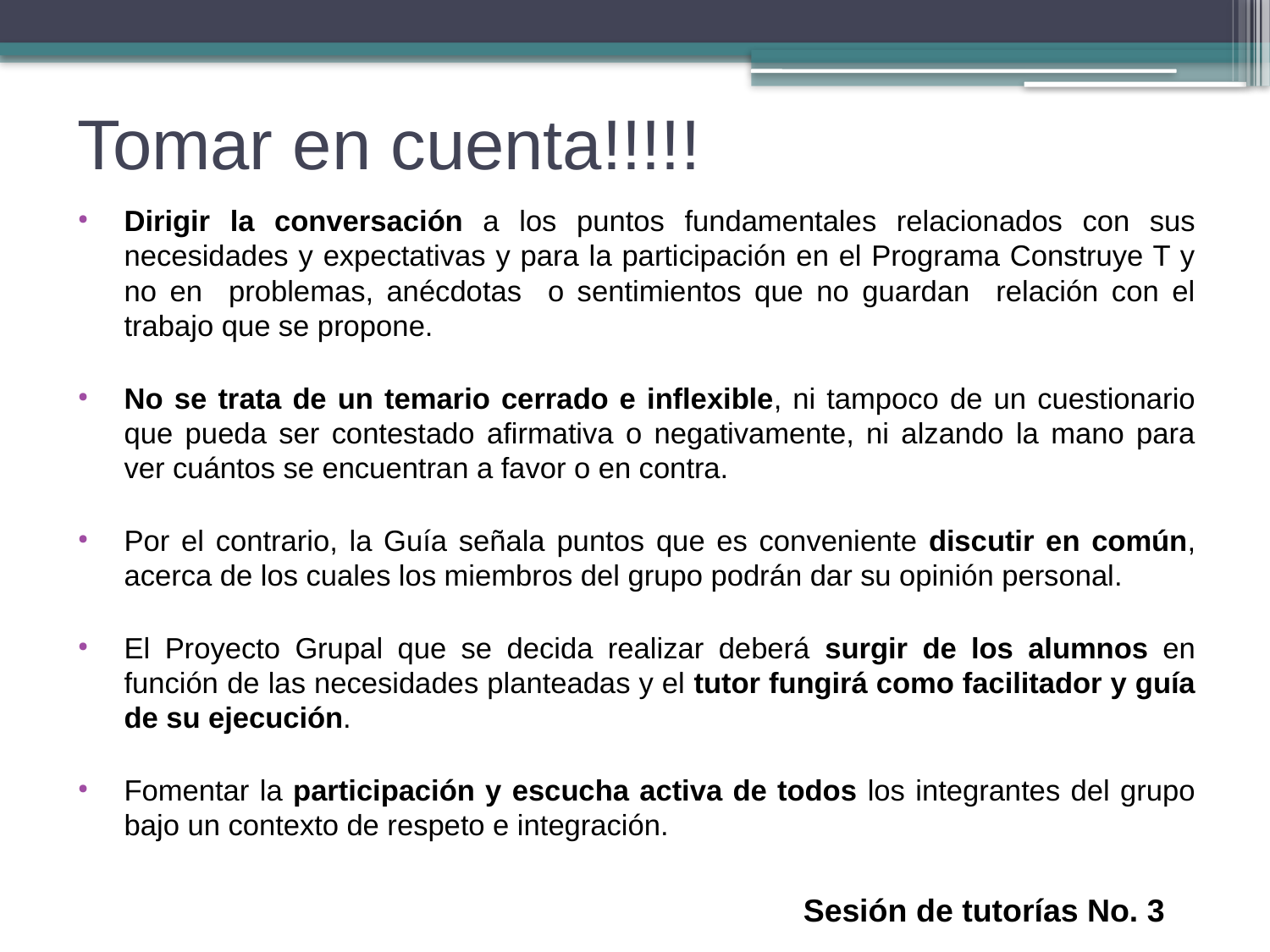

# Tomar en cuenta!!!!!
Dirigir la conversación a los puntos fundamentales relacionados con sus necesidades y expectativas y para la participación en el Programa Construye T y no en  problemas, anécdotas  o sentimientos que no guardan  relación con el trabajo que se propone.

No se trata de un temario cerrado e inflexible, ni tampoco de un cuestionario que pueda ser contestado afirmativa o negativamente, ni alzando la mano para ver cuántos se encuentran a favor o en contra.

Por el contrario, la Guía señala puntos que es conveniente discutir en común, acerca de los cuales los miembros del grupo podrán dar su opinión personal.

El Proyecto Grupal que se decida realizar deberá surgir de los alumnos en función de las necesidades planteadas y el tutor fungirá como facilitador y guía de su ejecución.

Fomentar la participación y escucha activa de todos los integrantes del grupo bajo un contexto de respeto e integración.

Sesión de tutorías No. 3